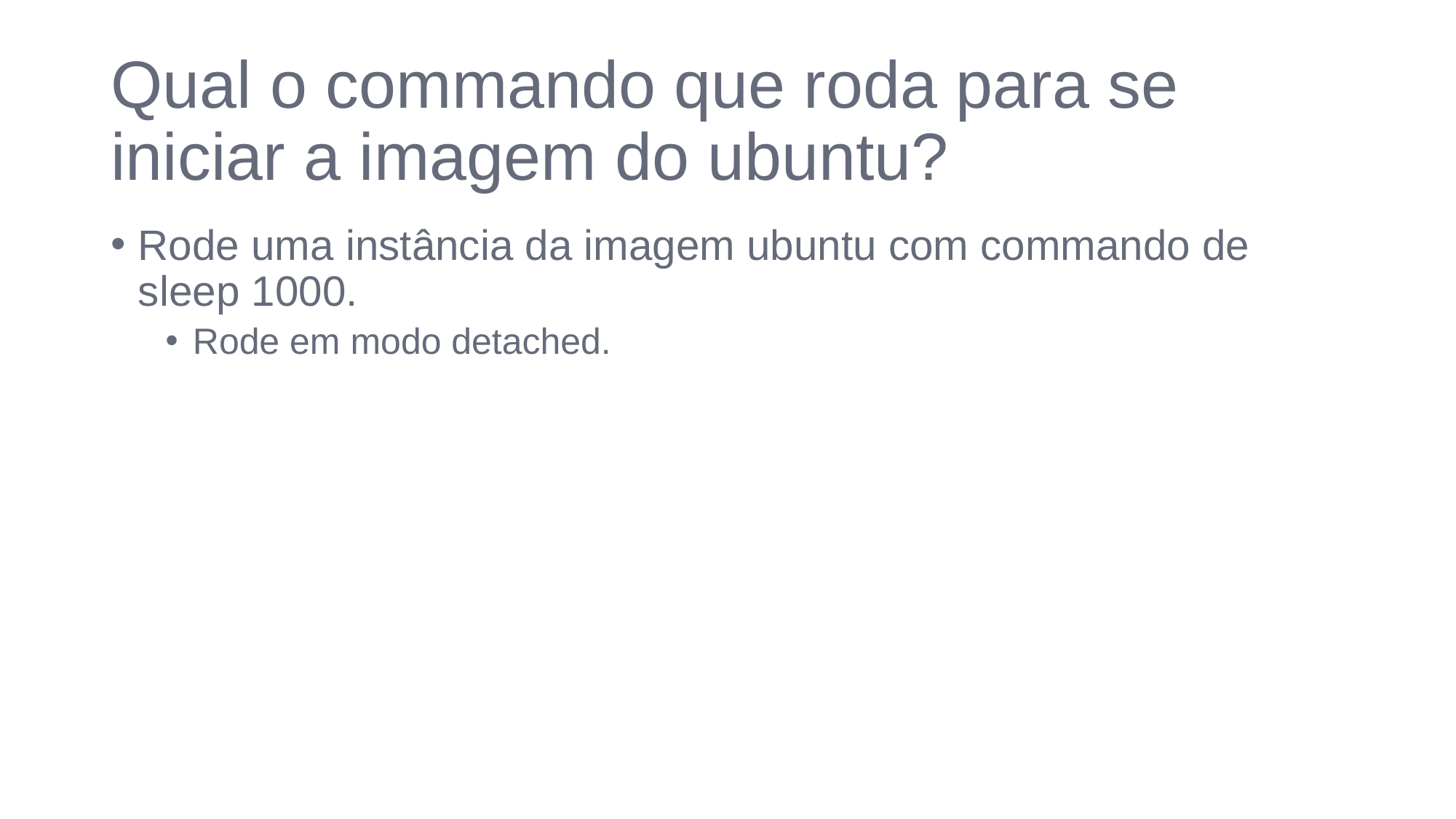

# Qual o commando que roda para se iniciar a imagem do ubuntu?
Rode uma instância da imagem ubuntu com commando de sleep 1000.
Rode em modo detached.